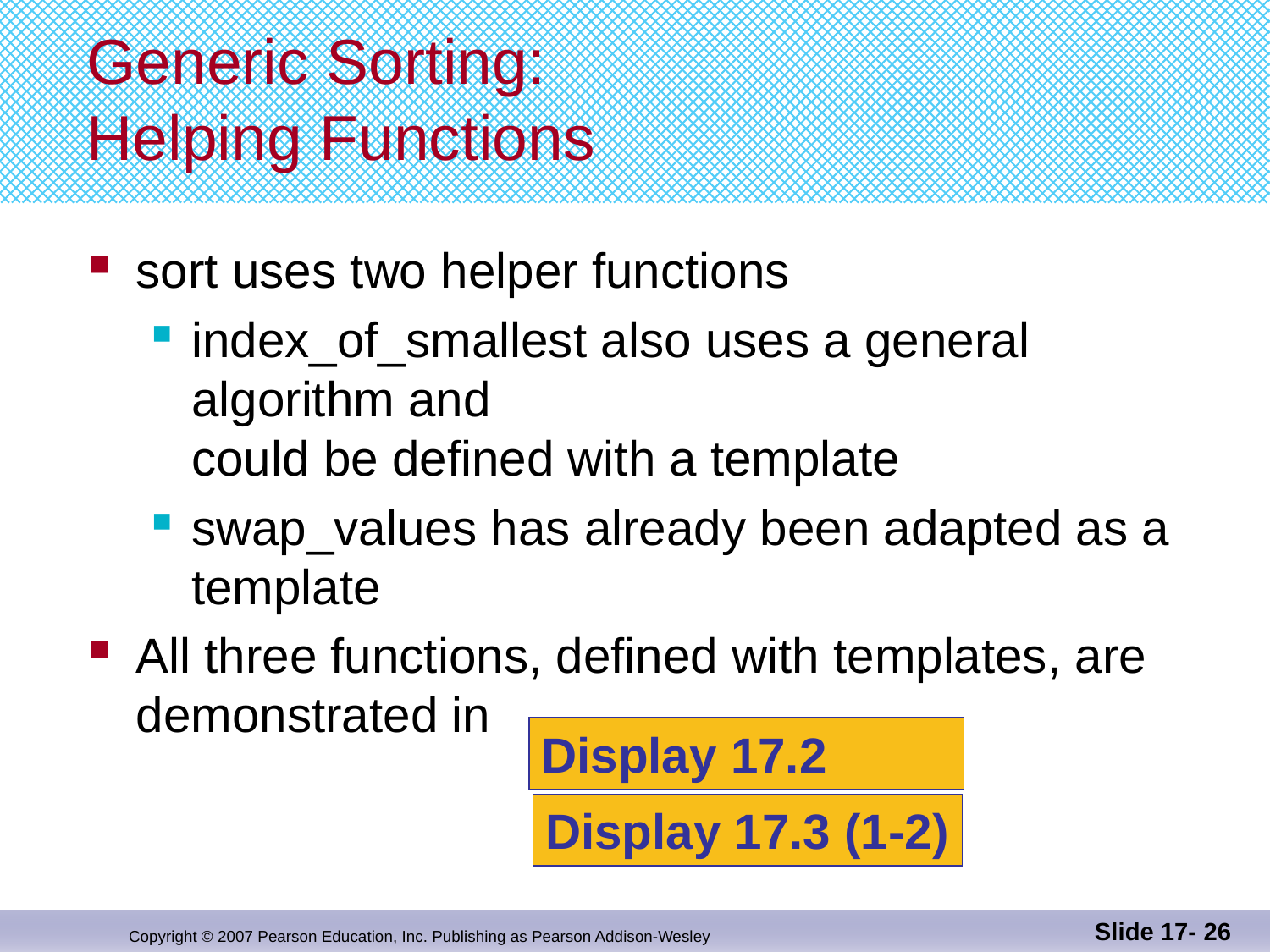

# Generic Sorting: Helping Functions
sort uses two helper functions
index_of_smallest also uses a general algorithm and
could be defined with a template
swap_values has already been adapted as a template
All three functions, defined with templates, are
demonstrated in
Display 17.2
Display 17.3 (1-2)
Slide 17- 26